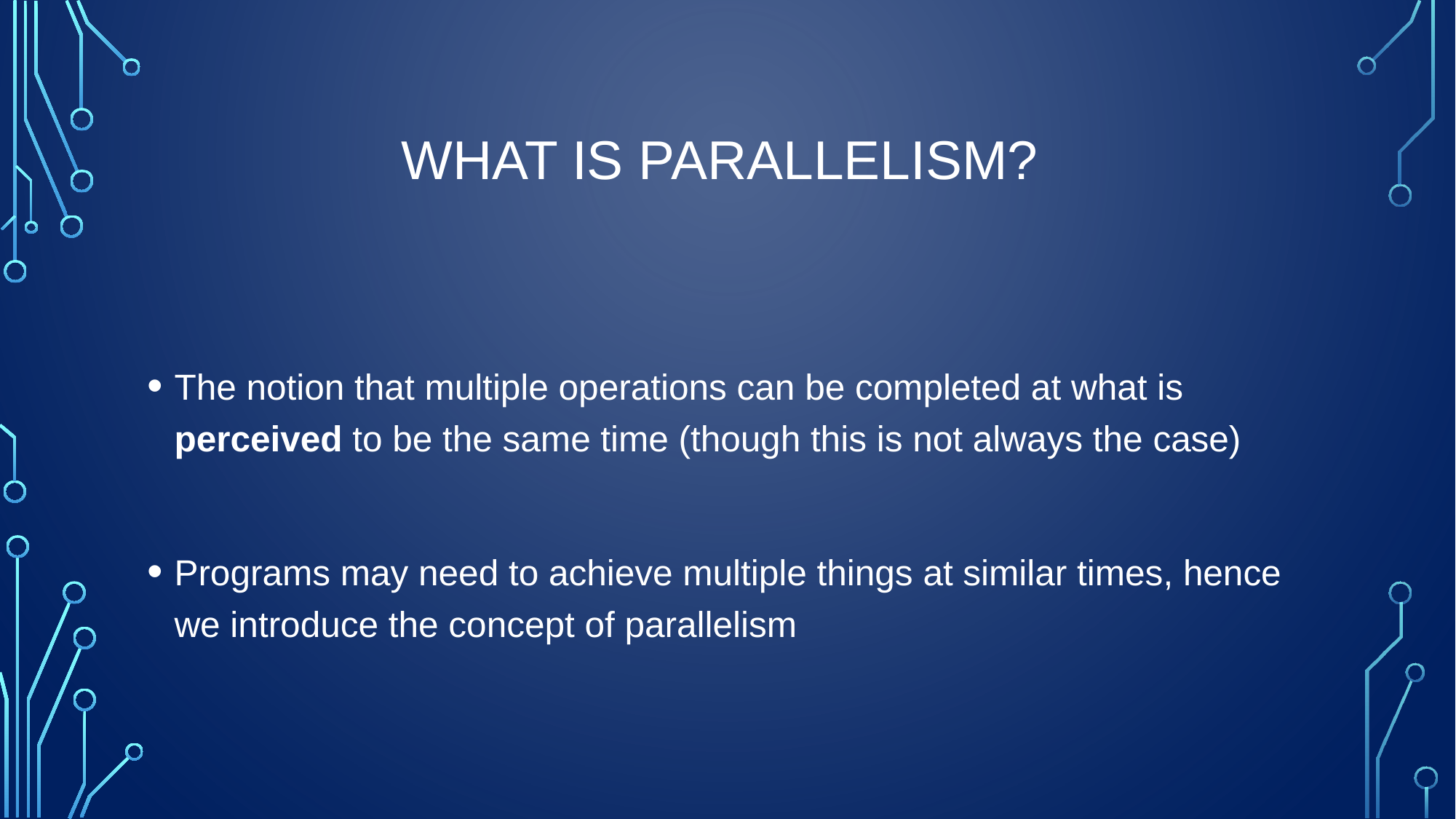

# What is parallelism?
The notion that multiple operations can be completed at what is perceived to be the same time (though this is not always the case)

Programs may need to achieve multiple things at similar times, hence we introduce the concept of parallelism